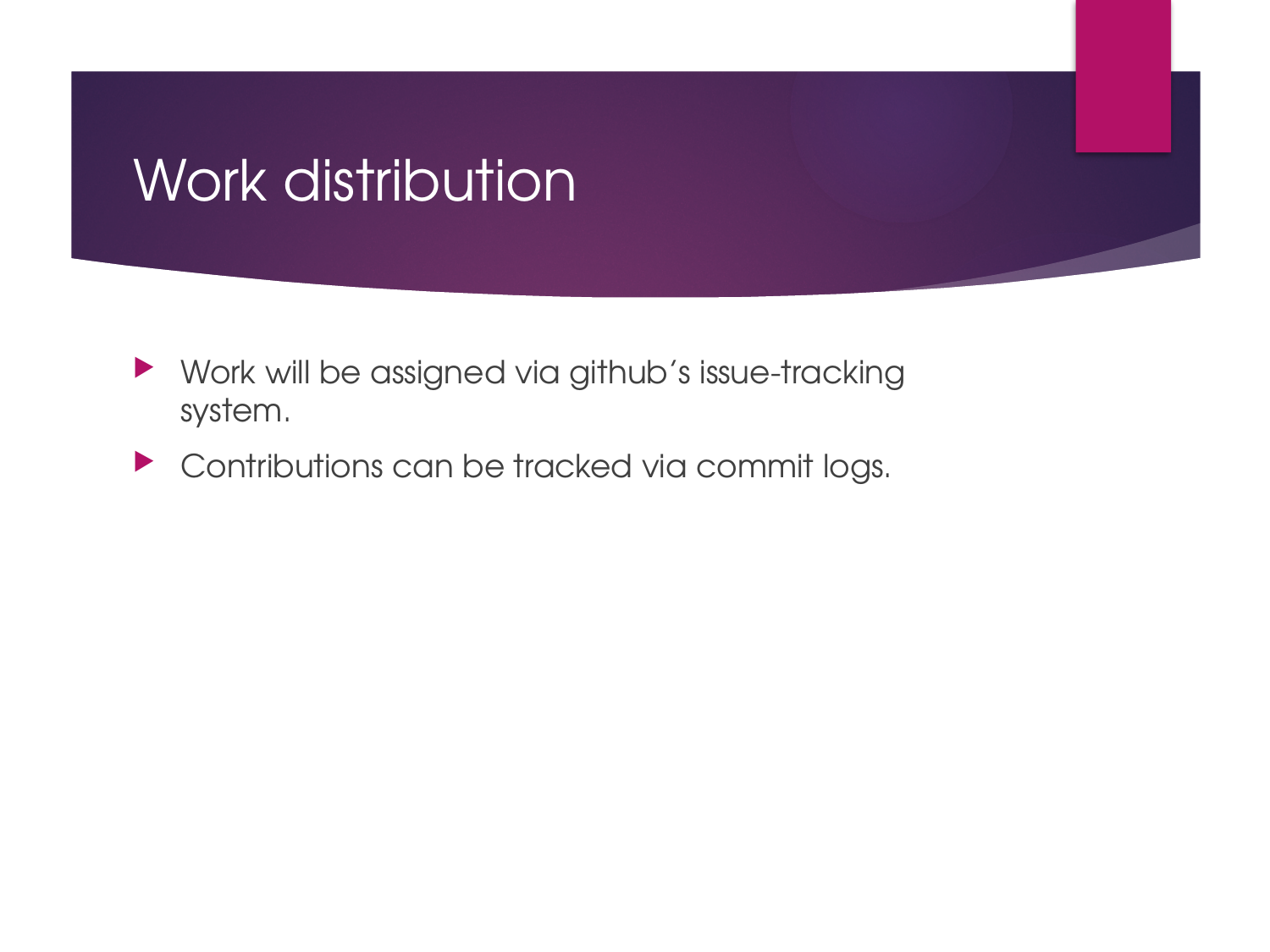

# Work distribution
Work will be assigned via github’s issue-tracking system.
Contributions can be tracked via commit logs.